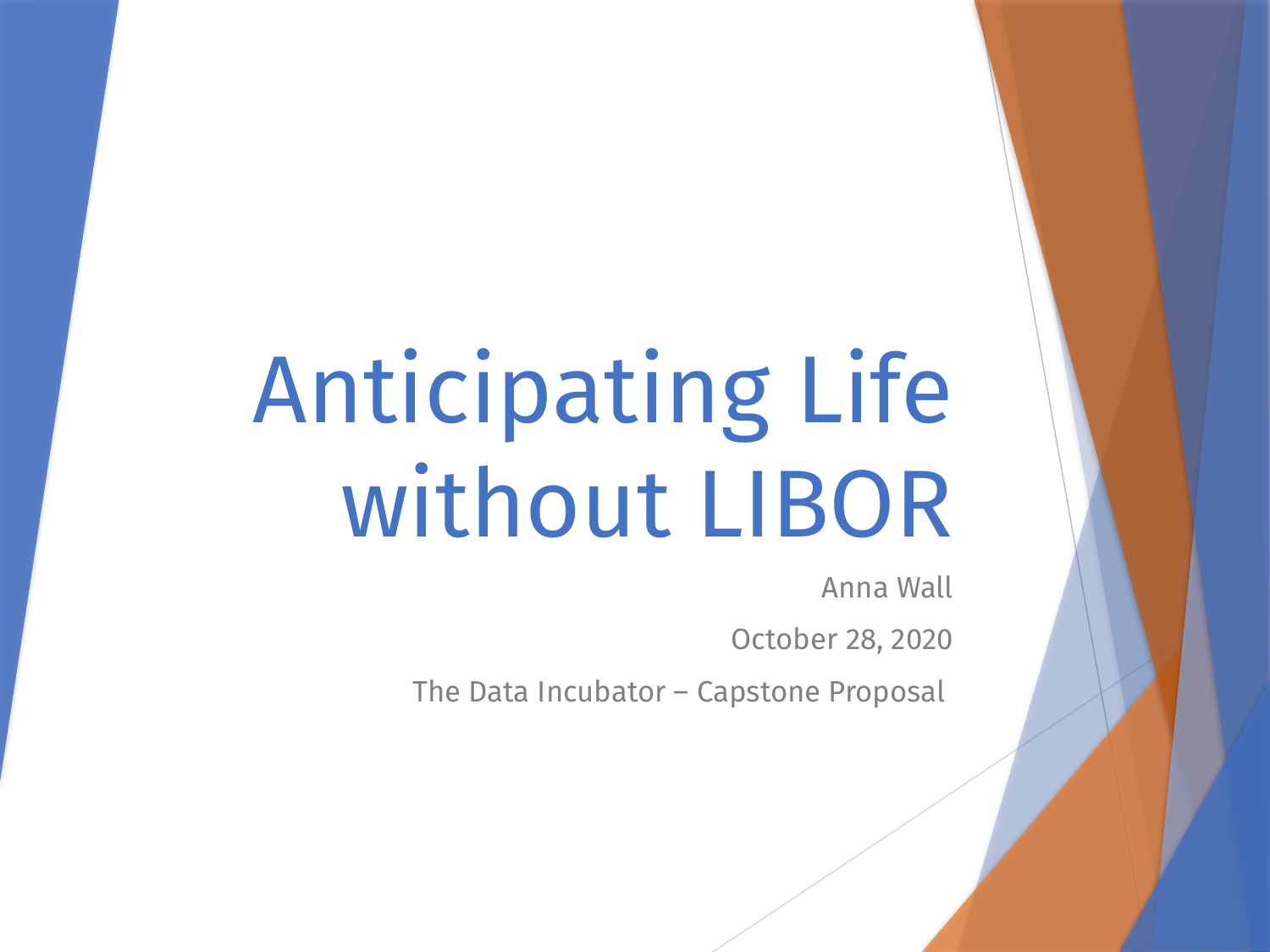

# Anticipating Life without LIBOR
Anna Wall
October 28, 2020
The Data Incubator – Capstone Proposal